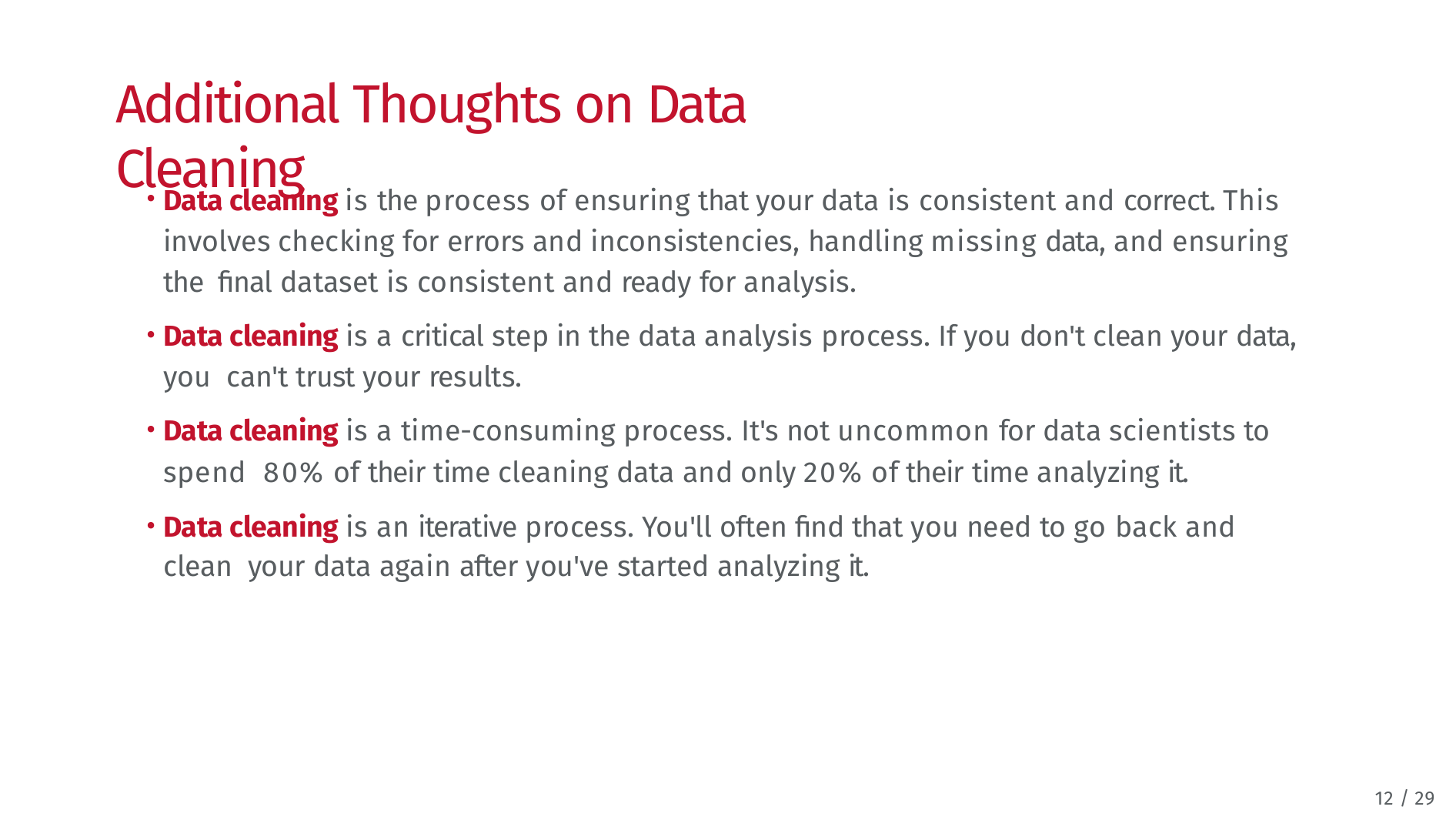

# Additional Thoughts on Data Cleaning
Data cleaning is the process of ensuring that your data is consistent and correct. This  involves checking for errors and inconsistencies, handling missing data, and ensuring the  final dataset is consistent and ready for analysis.
Data cleaning is a critical step in the data analysis process. If you don't clean your data, you  can't trust your results.
Data cleaning is a time-consuming process. It's not uncommon for data scientists to spend  80% of their time cleaning data and only 20% of their time analyzing it.
Data cleaning is an iterative process. You'll often find that you need to go back and clean  your data again after you've started analyzing it.
12 / 29